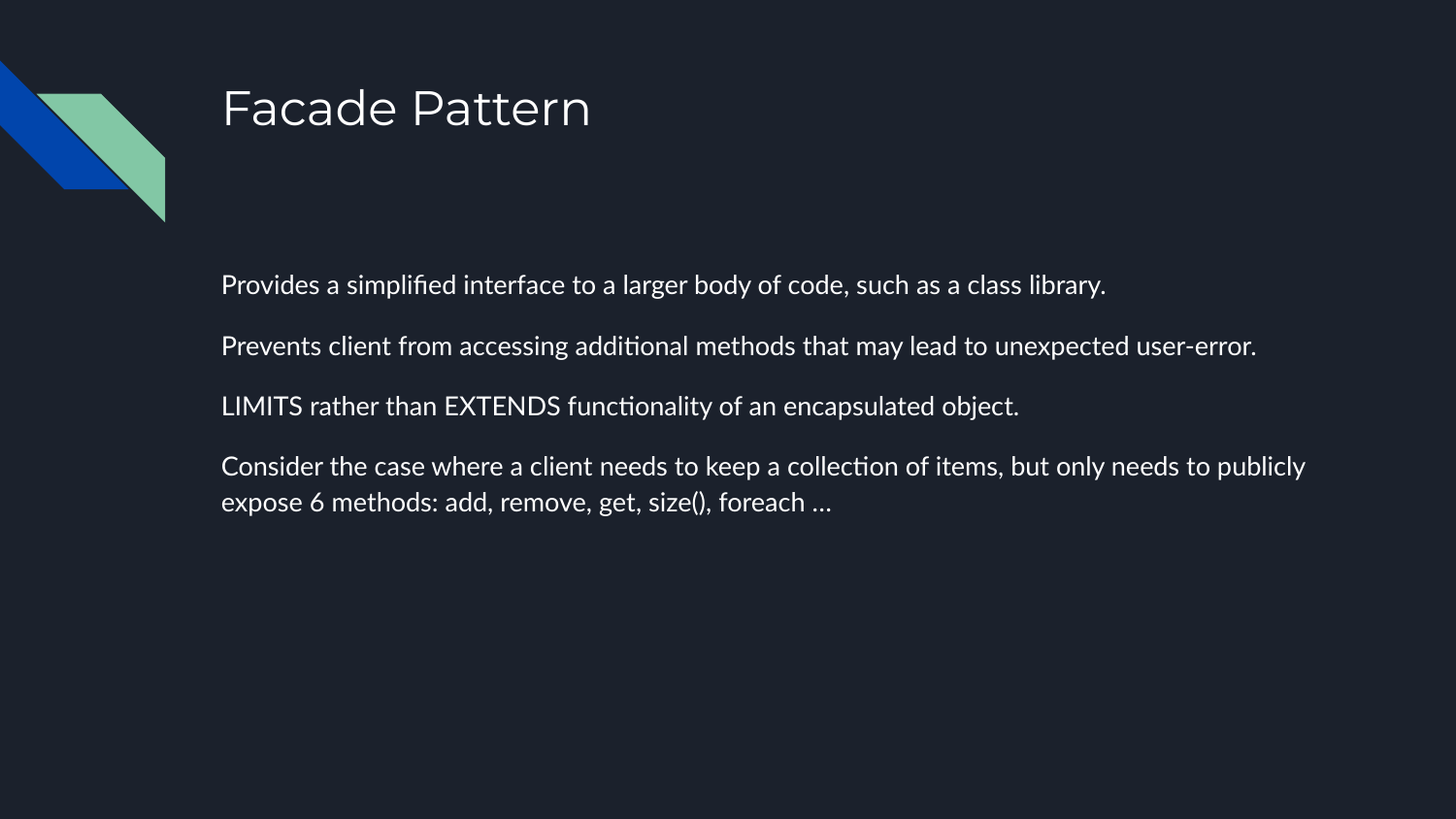

# Facade Pattern
Provides a simplified interface to a larger body of code, such as a class library.
Prevents client from accessing additional methods that may lead to unexpected user-error.
LIMITS rather than EXTENDS functionality of an encapsulated object.
Consider the case where a client needs to keep a collection of items, but only needs to publicly expose 6 methods: add, remove, get, size(), foreach …